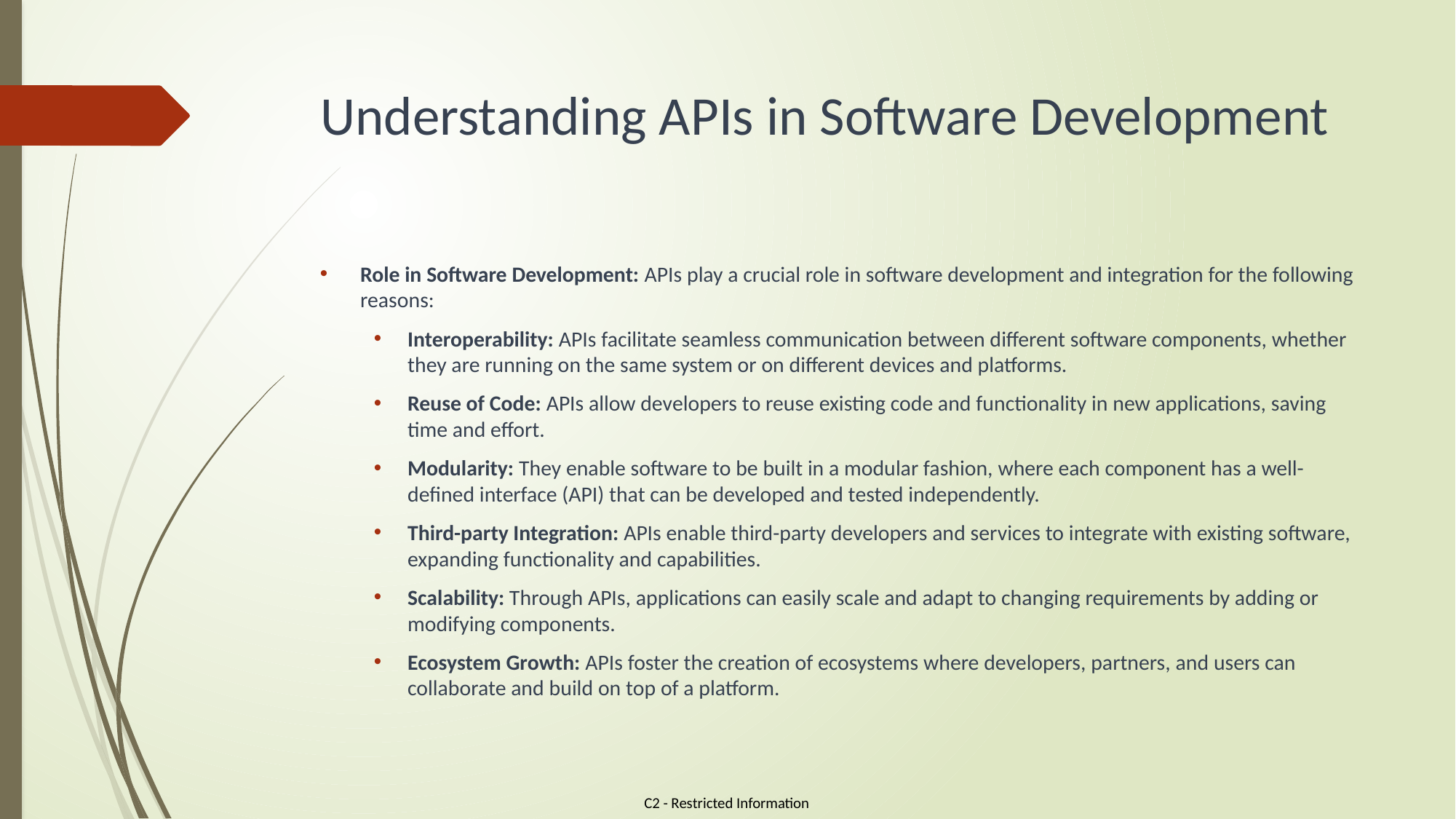

# Understanding APIs in Software Development
Role in Software Development: APIs play a crucial role in software development and integration for the following reasons:
Interoperability: APIs facilitate seamless communication between different software components, whether they are running on the same system or on different devices and platforms.
Reuse of Code: APIs allow developers to reuse existing code and functionality in new applications, saving time and effort.
Modularity: They enable software to be built in a modular fashion, where each component has a well-defined interface (API) that can be developed and tested independently.
Third-party Integration: APIs enable third-party developers and services to integrate with existing software, expanding functionality and capabilities.
Scalability: Through APIs, applications can easily scale and adapt to changing requirements by adding or modifying components.
Ecosystem Growth: APIs foster the creation of ecosystems where developers, partners, and users can collaborate and build on top of a platform.